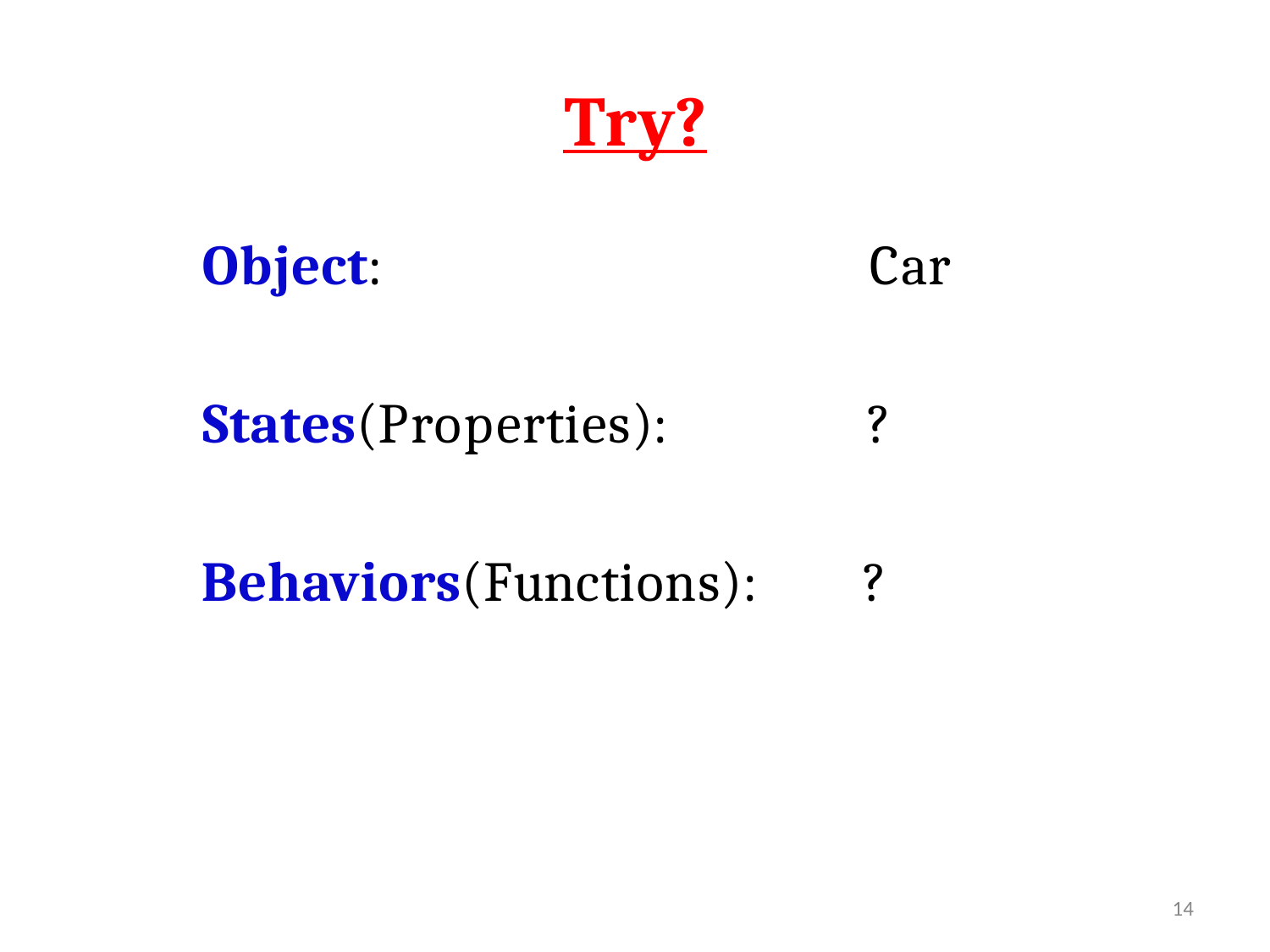

# Try?
          Object:                                       Car

          States(Properties):                ?

          Behaviors(Functions):	  ?
14